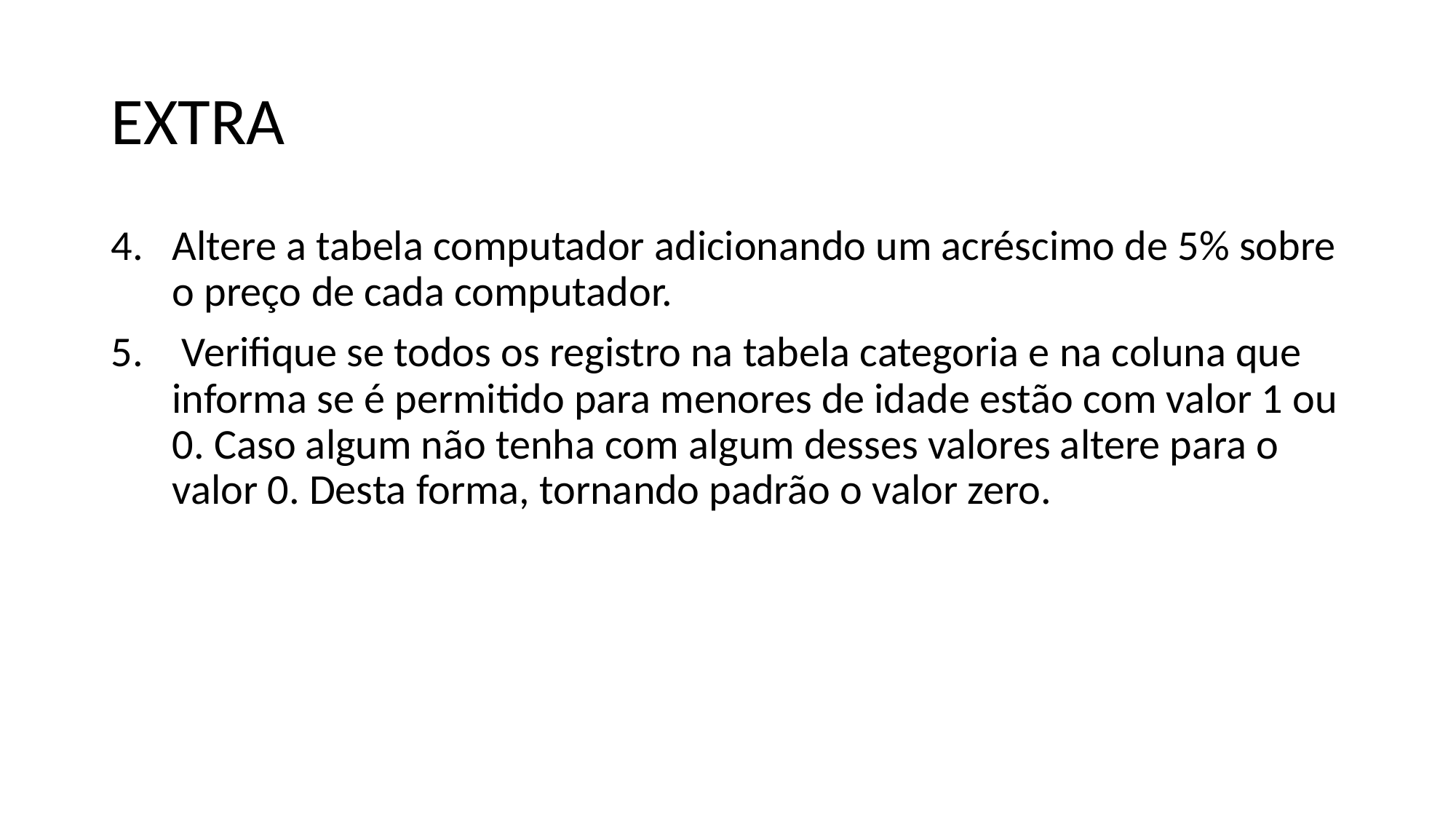

# EXTRA
Altere a tabela computador adicionando um acréscimo de 5% sobre o preço de cada computador.
 Verifique se todos os registro na tabela categoria e na coluna que informa se é permitido para menores de idade estão com valor 1 ou 0. Caso algum não tenha com algum desses valores altere para o valor 0. Desta forma, tornando padrão o valor zero.